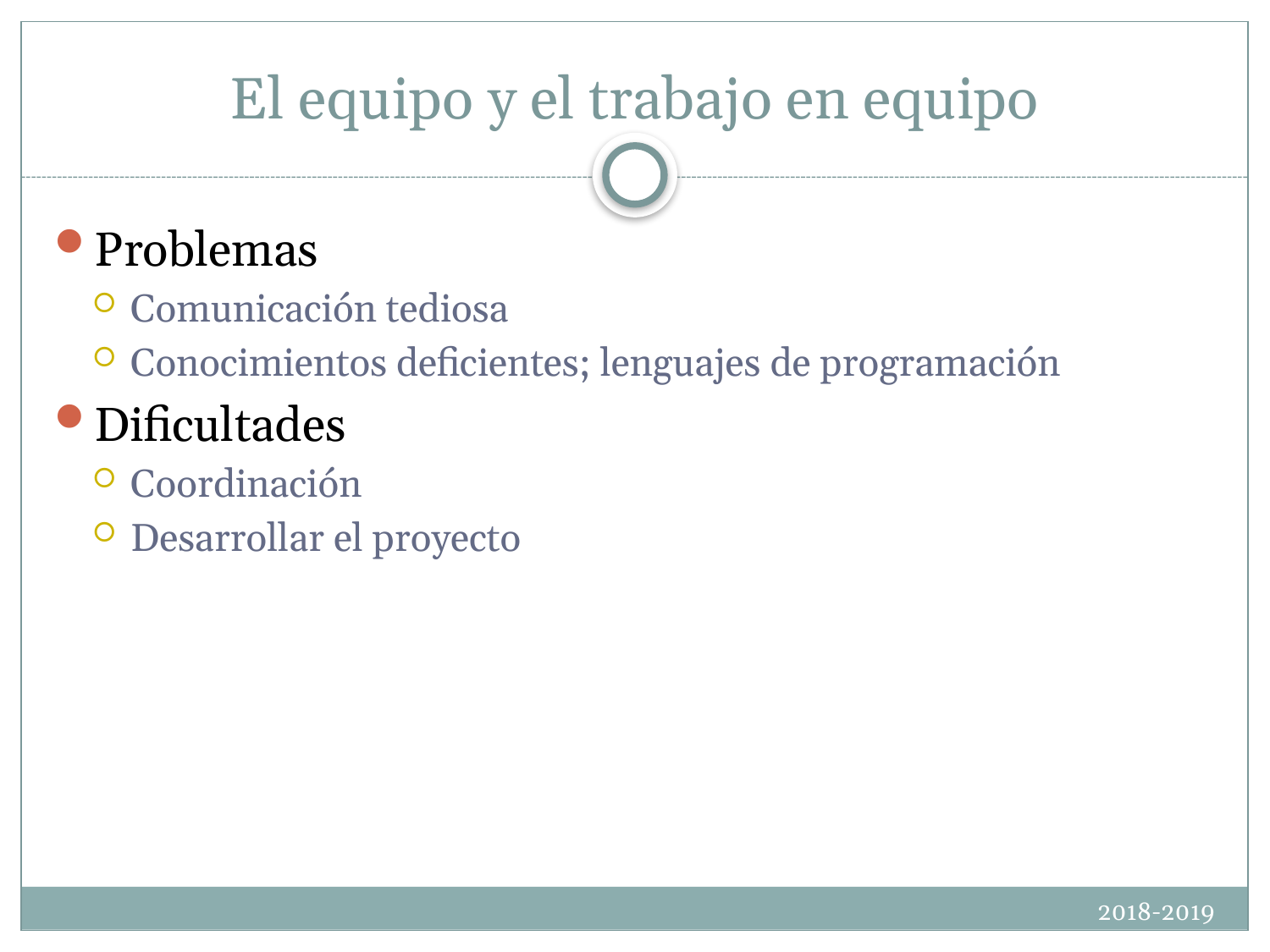

# El equipo y el trabajo en equipo
Problemas
Comunicación tediosa
Conocimientos deficientes; lenguajes de programación
Dificultades
Coordinación
Desarrollar el proyecto
2018-2019